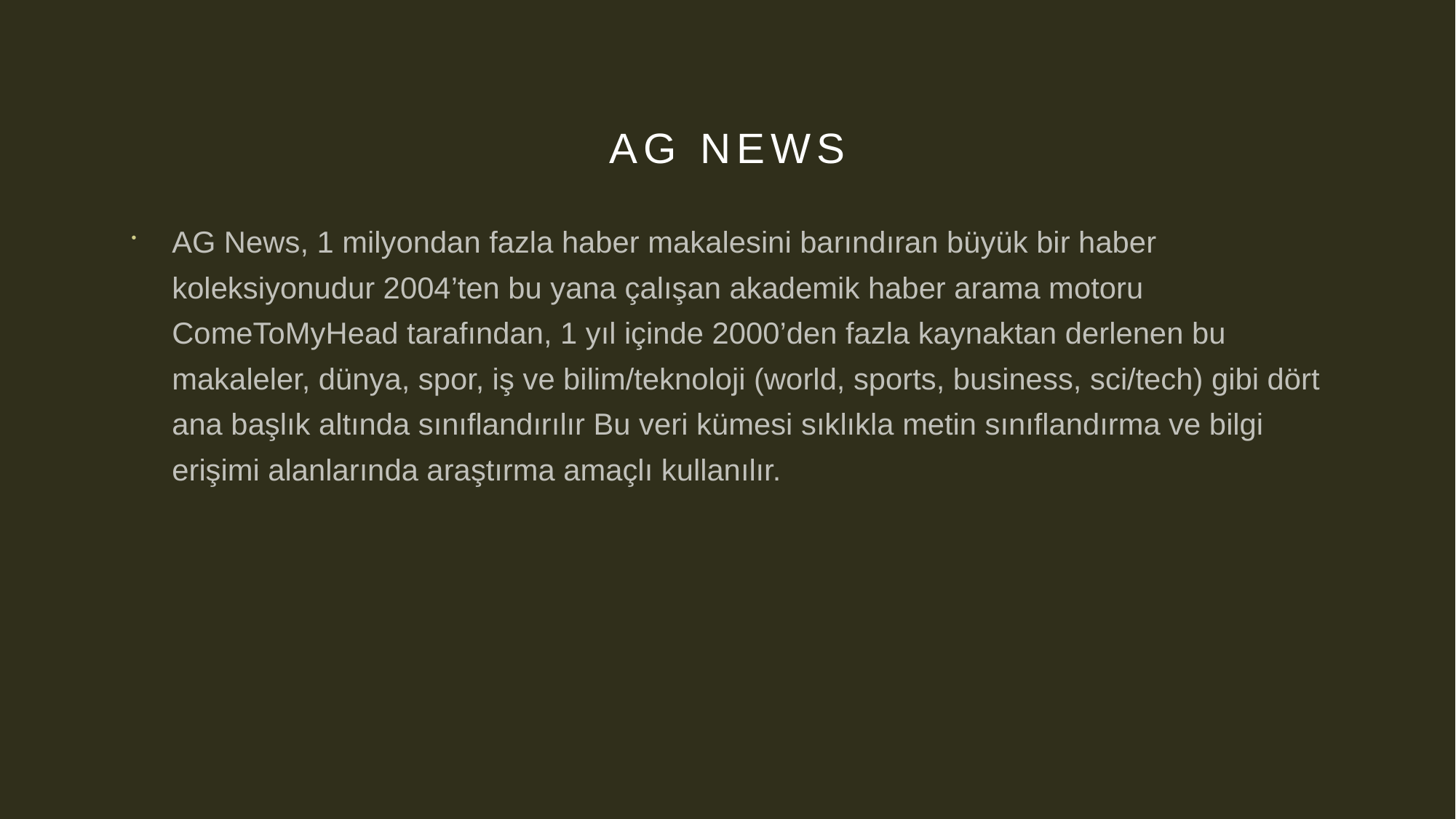

# AG News
AG News, 1 milyondan fazla haber makalesini barındıran büyük bir haber koleksiyonudur 2004’ten bu yana çalışan akademik haber arama motoru ComeToMyHead tarafından, 1 yıl içinde 2000’den fazla kaynaktan derlenen bu makaleler, dünya, spor, iş ve bilim/teknoloji (world, sports, business, sci/tech) gibi dört ana başlık altında sınıflandırılır Bu veri kümesi sıklıkla metin sınıflandırma ve bilgi erişimi alanlarında araştırma amaçlı kullanılır.